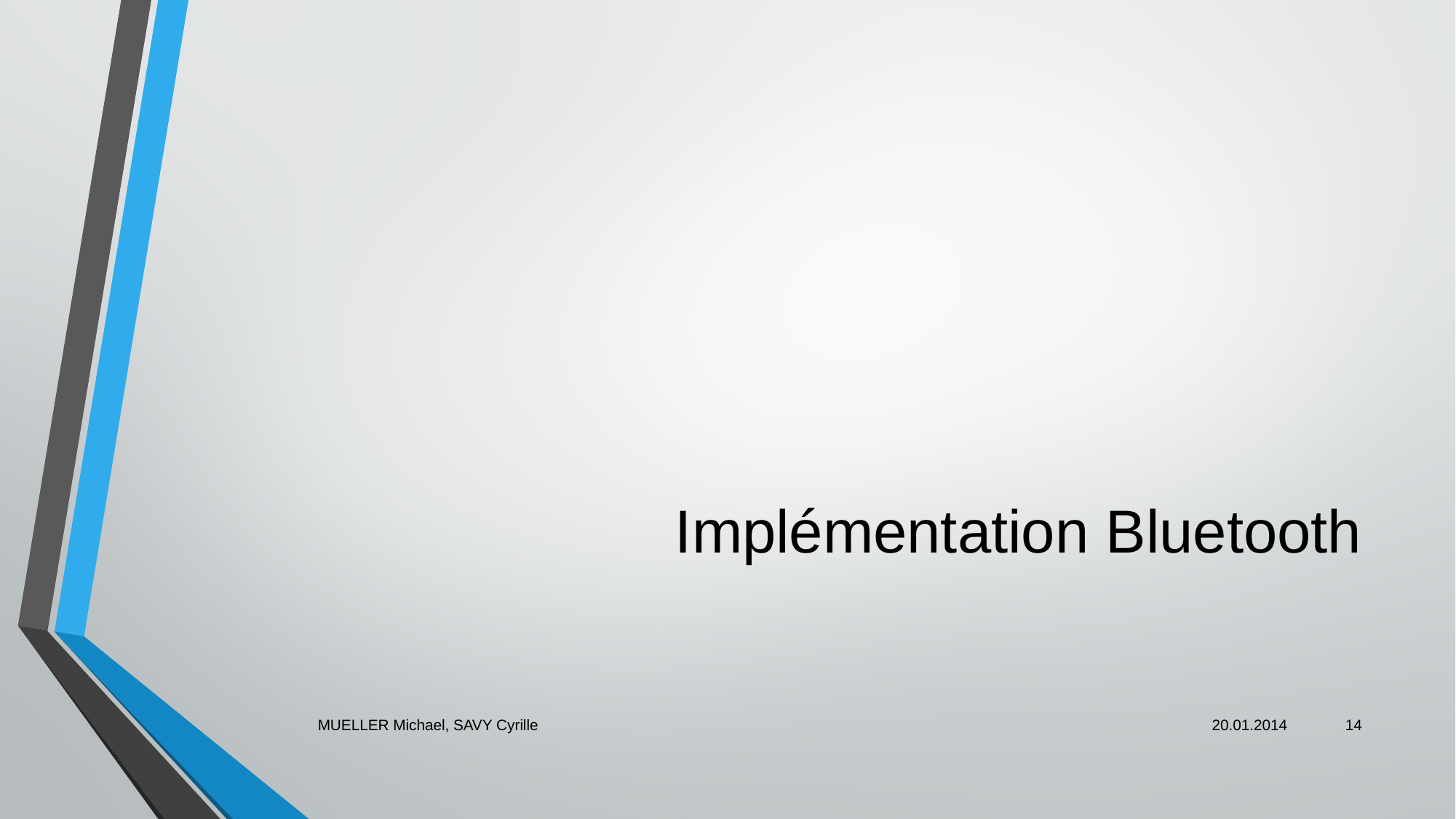

# Implémentation Bluetooth
MUELLER Michael, SAVY Cyrille
20.01.2014
14